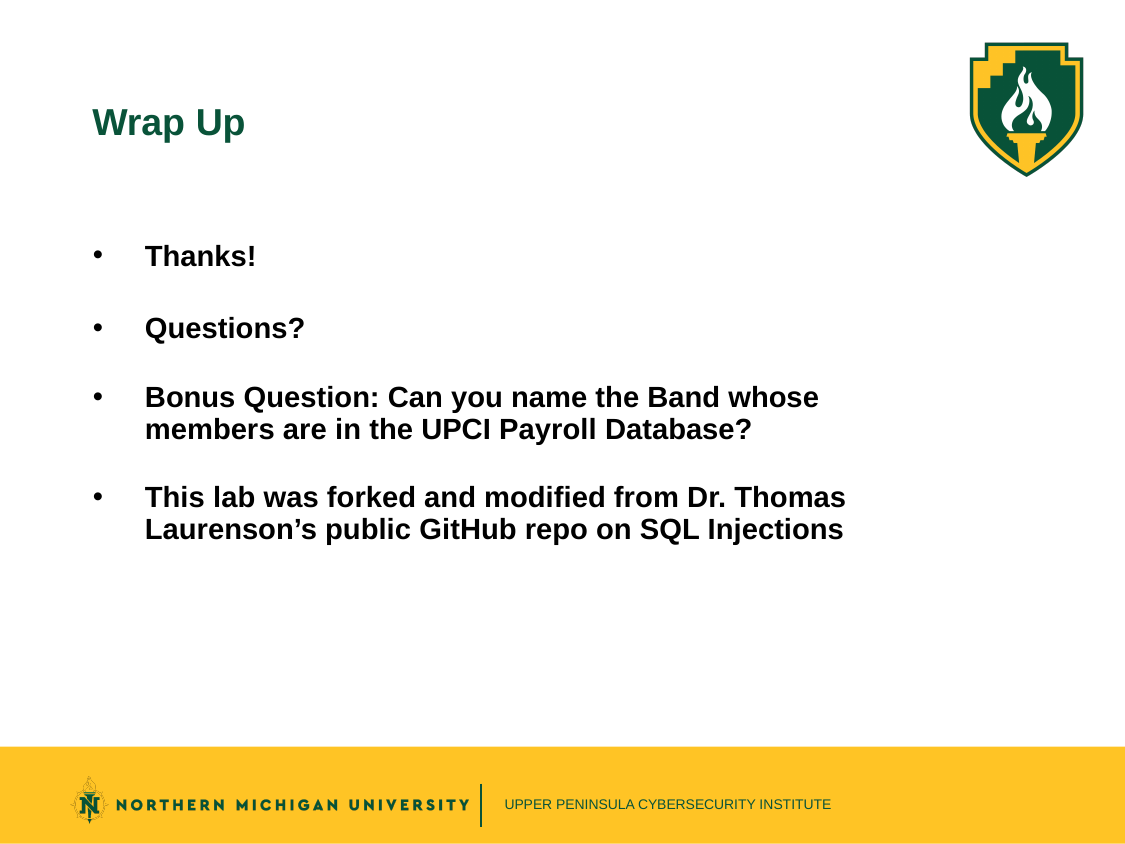

# Wrap Up
Thanks!
Questions?
Bonus Question: Can you name the Band whose members are in the UPCI Payroll Database?
This lab was forked and modified from Dr. Thomas Laurenson’s public GitHub repo on SQL Injections

UPPER PENINSULA CYBERSECURITY INSTITUTE